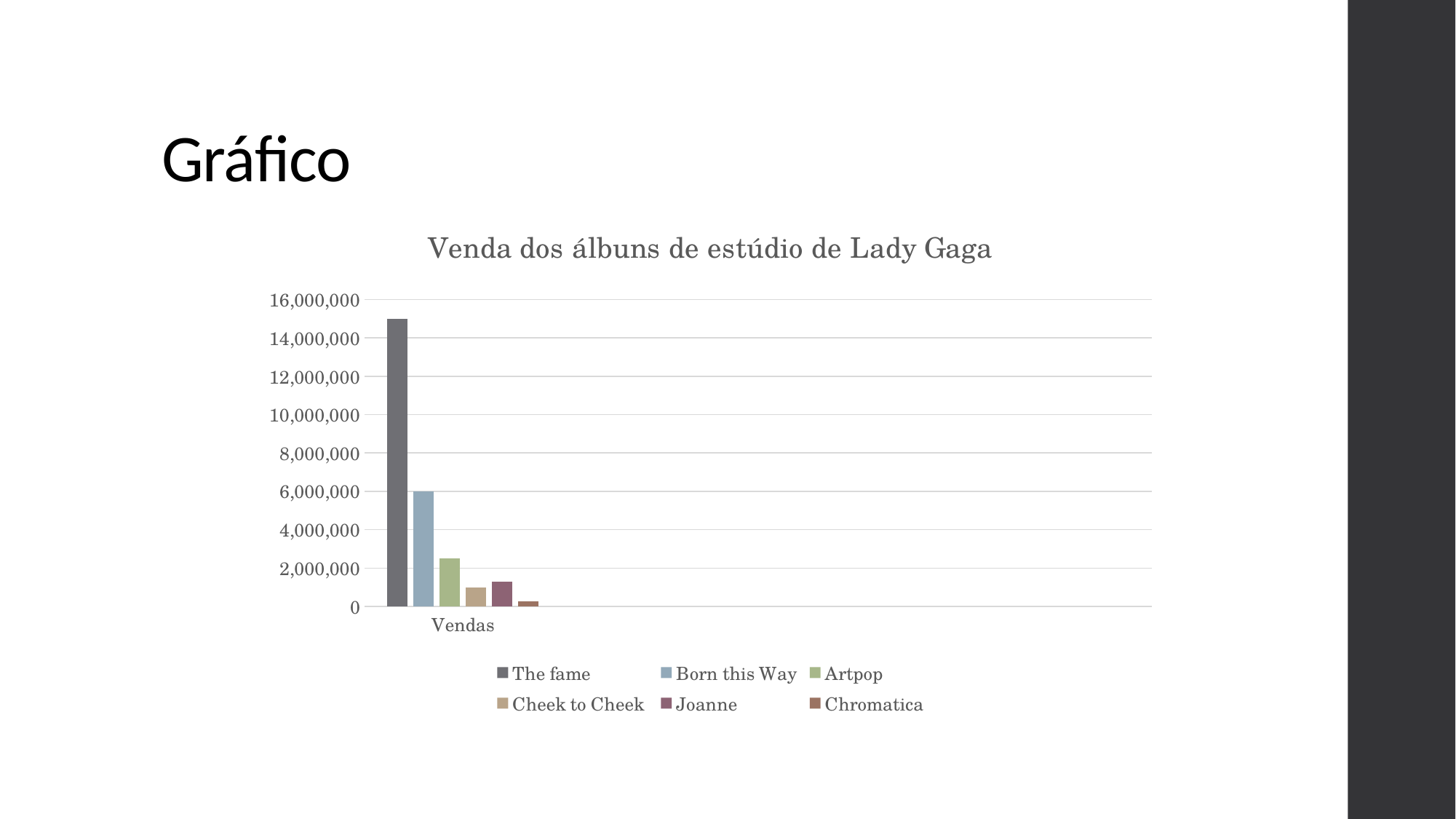

# Gráfico

### Chart: Venda dos álbuns de estúdio de Lady Gaga

| Category | The fame | Born this Way | Artpop | Cheek to Cheek  | Joanne | Chromatica |
|---|---|---|---|---|---|---|
| Vendas | 15000000.0 | 6000000.0 | 2500000.0 | 1000000.0 | 1300000.0 | 264000.0 |